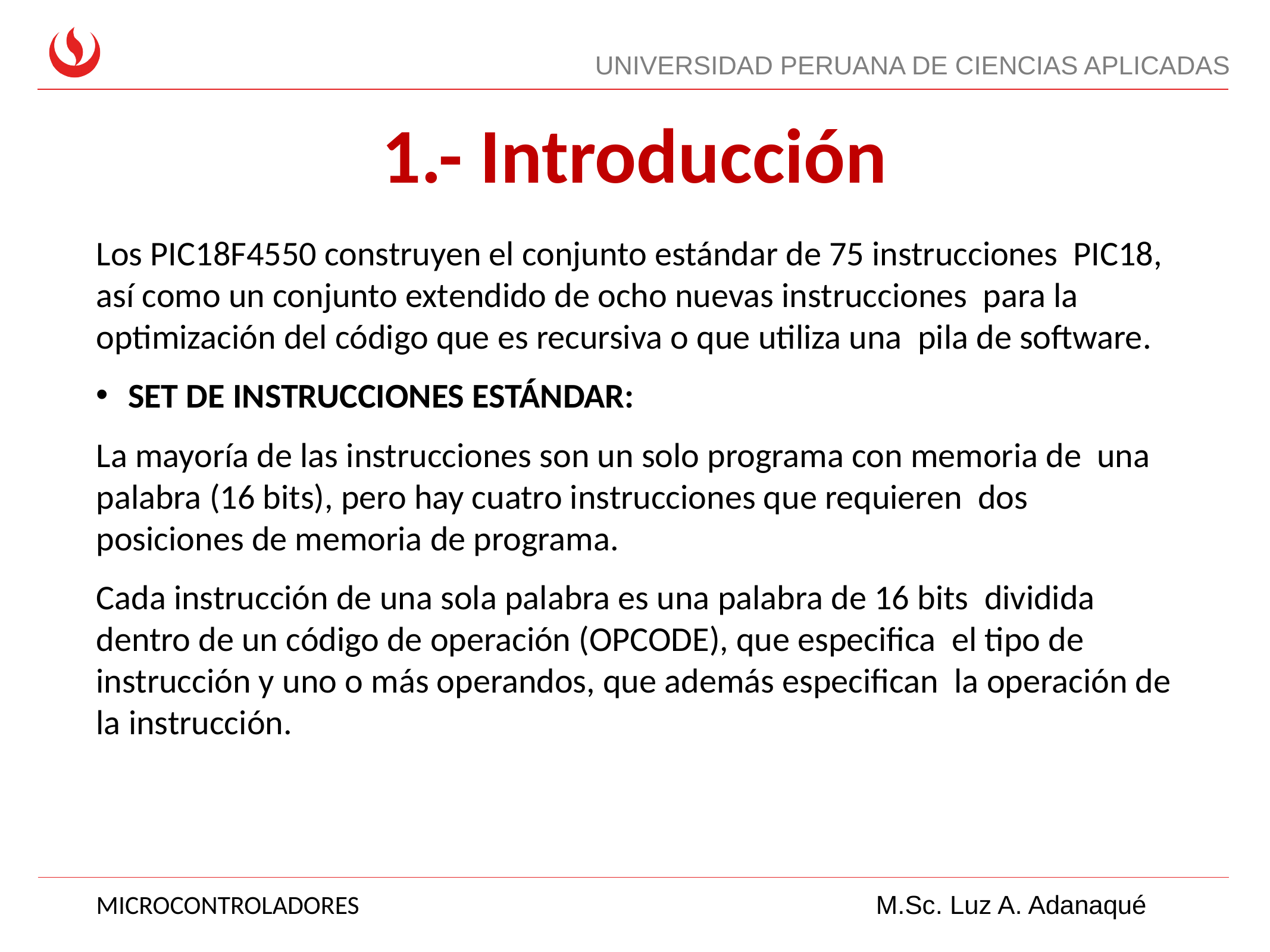

# 1.- Introducción
Los PIC18F4550 construyen el conjunto estándar de 75 instrucciones  PIC18, así como un conjunto extendido de ocho nuevas instrucciones  para la optimización del código que es recursiva o que utiliza una  pila de software.
SET DE INSTRUCCIONES ESTÁNDAR:
La mayoría de las instrucciones son un solo programa con memoria de  una palabra (16 bits), pero hay cuatro instrucciones que requieren  dos posiciones de memoria de programa.
Cada instrucción de una sola palabra es una palabra de 16 bits  dividida dentro de un código de operación (OPCODE), que especifica  el tipo de instrucción y uno o más operandos, que además especifican  la operación de la instrucción.